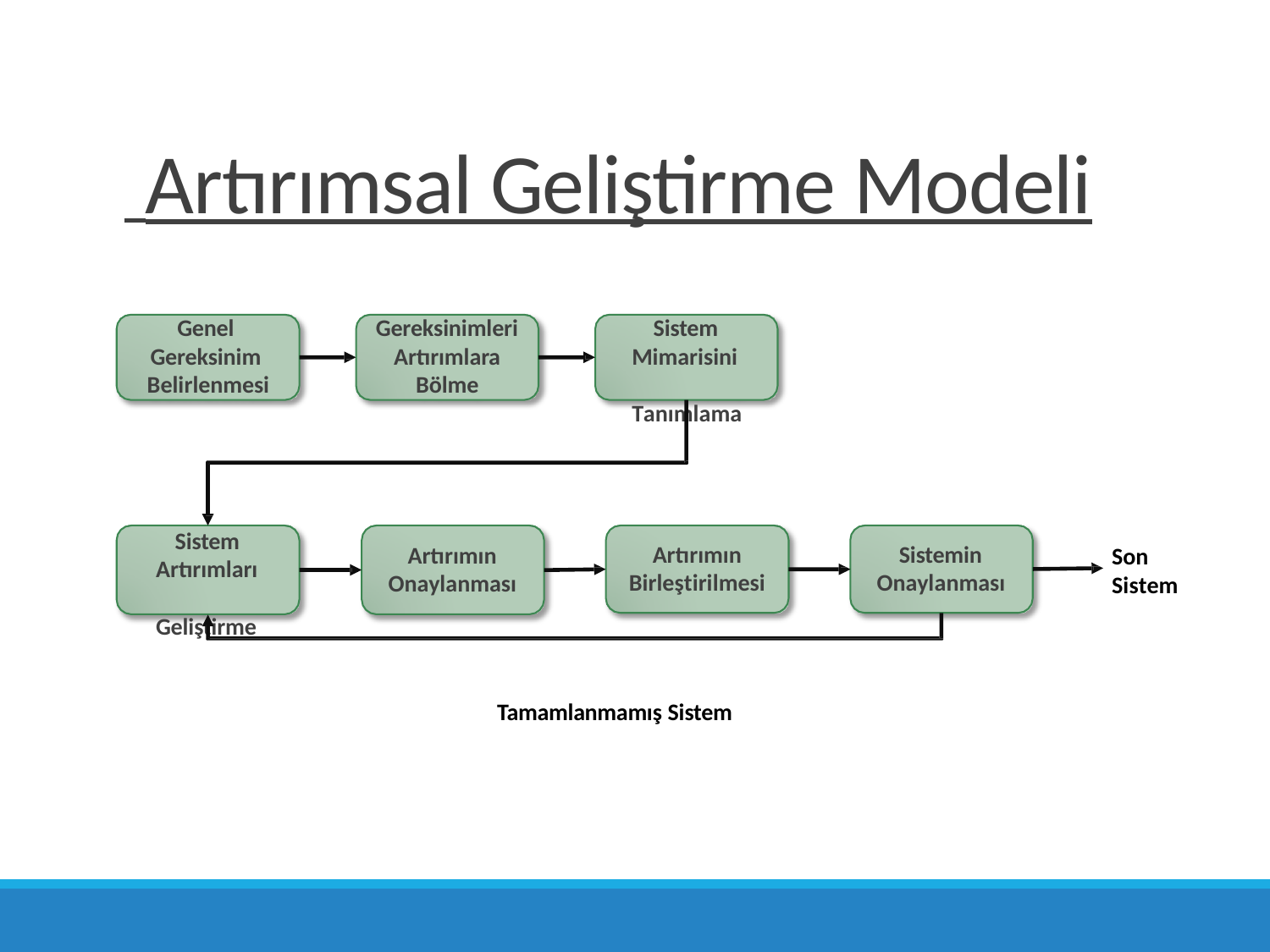

# Artırımsal Geliştirme Modeli

Genel  Gereksinim  Belirlenmesi
Gereksinimleri
Artırımlara
Bölme
Sistem  Mimarisini  Tanımlama

Sistem  Artırımları  Geliştirme

Artırımın
Birleştirilmesi
Sistemin  Onaylanması
Artırımın  Onaylanması
Son
Sistem

Tamamlanmamış Sistem